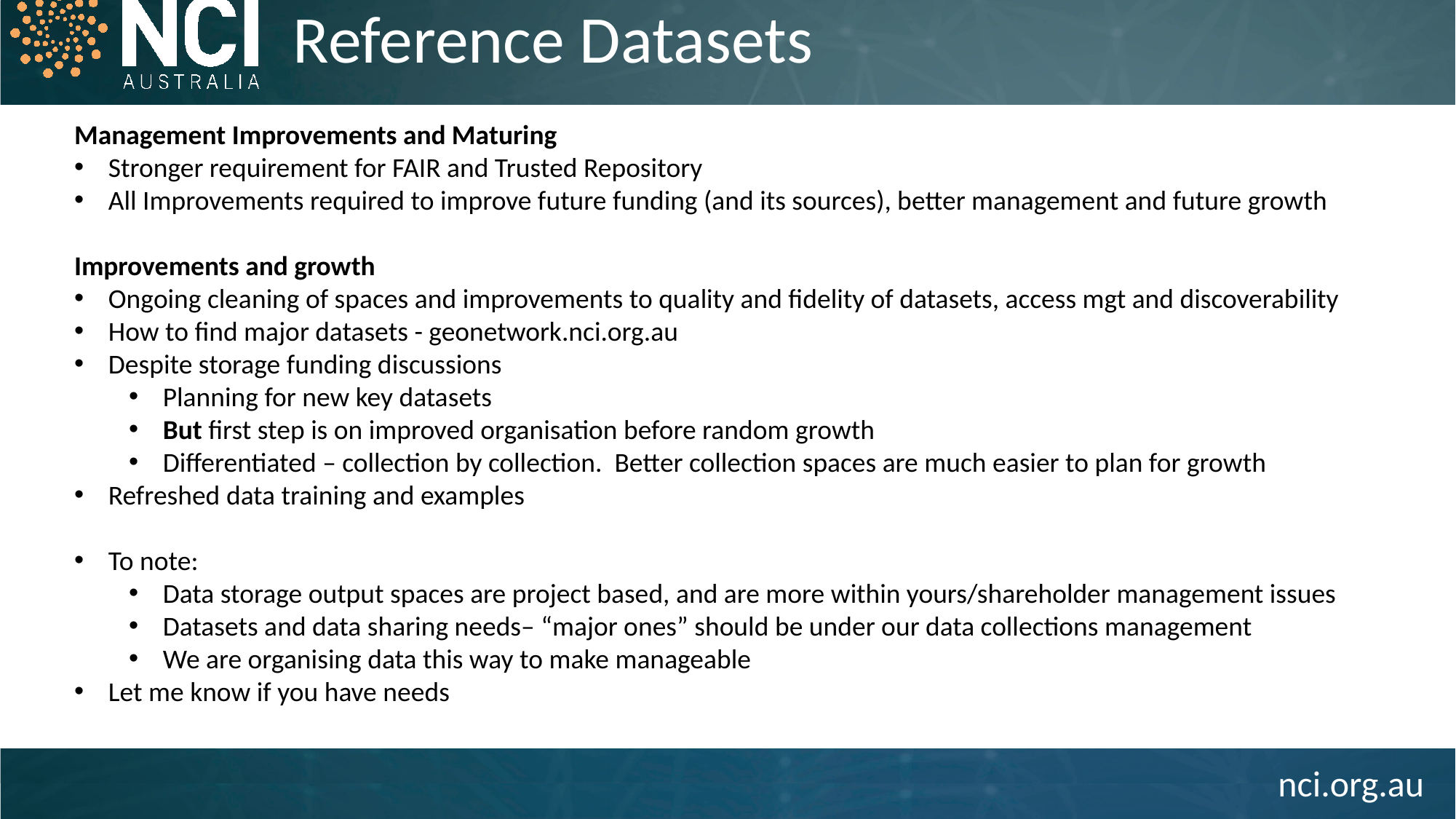

# Reference Datasets
Management Improvements and Maturing
Stronger requirement for FAIR and Trusted Repository
All Improvements required to improve future funding (and its sources), better management and future growth

Improvements and growth
Ongoing cleaning of spaces and improvements to quality and fidelity of datasets, access mgt and discoverability
How to find major datasets - geonetwork.nci.org.au
Despite storage funding discussions
Planning for new key datasets
But first step is on improved organisation before random growth
Differentiated – collection by collection.  Better collection spaces are much easier to plan for growth
Refreshed data training and examples

To note:
Data storage output spaces are project based, and are more within yours/shareholder management issues
Datasets and data sharing needs– “major ones” should be under our data collections management
We are organising data this way to make manageable
Let me know if you have needs